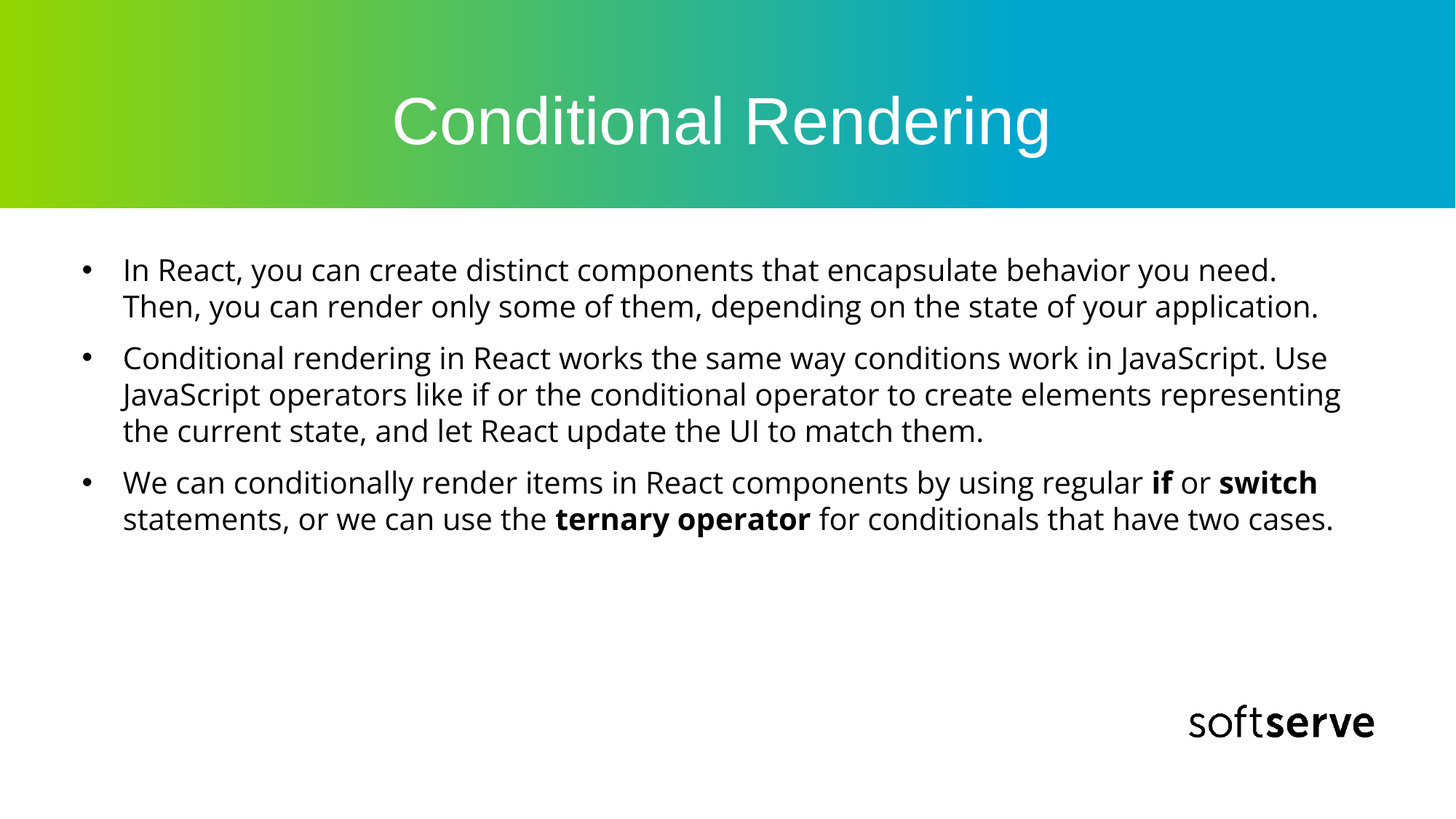

# Conditional Rendering
In React, you can create distinct components that encapsulate behavior you need. Then, you can render only some of them, depending on the state of your application.
Conditional rendering in React works the same way conditions work in JavaScript. Use JavaScript operators like if or the conditional operator to create elements representing the current state, and let React update the UI to match them.
We can conditionally render items in React components by using regular if or switch statements, or we can use the ternary operator for conditionals that have two cases.